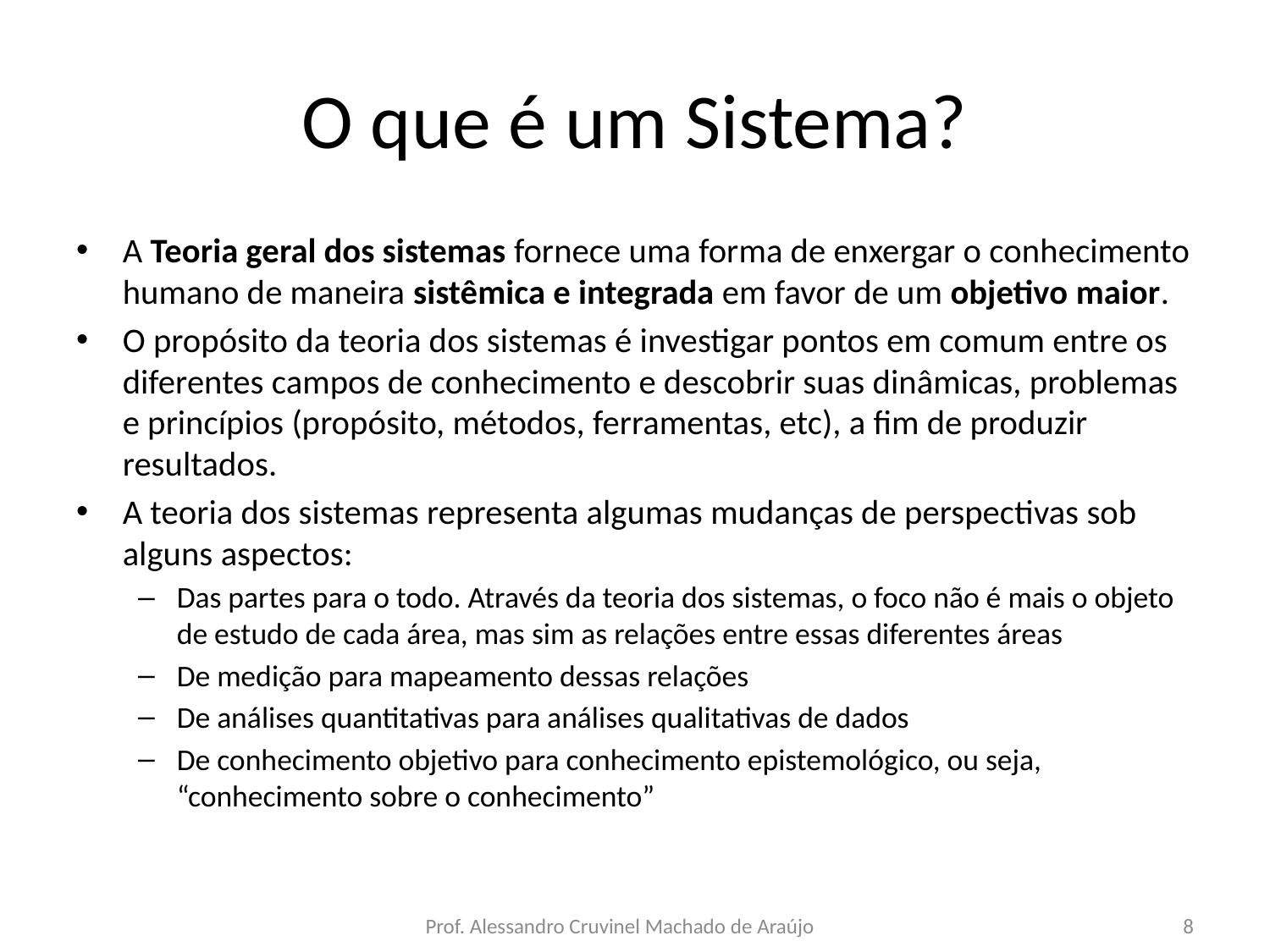

# O que é um Sistema?
A Teoria geral dos sistemas fornece uma forma de enxergar o conhecimento humano de maneira sistêmica e integrada em favor de um objetivo maior.
O propósito da teoria dos sistemas é investigar pontos em comum entre os diferentes campos de conhecimento e descobrir suas dinâmicas, problemas e princípios (propósito, métodos, ferramentas, etc), a fim de produzir resultados.
A teoria dos sistemas representa algumas mudanças de perspectivas sob alguns aspectos:
Das partes para o todo. Através da teoria dos sistemas, o foco não é mais o objeto de estudo de cada área, mas sim as relações entre essas diferentes áreas
De medição para mapeamento dessas relações
De análises quantitativas para análises qualitativas de dados
De conhecimento objetivo para conhecimento epistemológico, ou seja, “conhecimento sobre o conhecimento”

Prof. Alessandro Cruvinel Machado de Araújo
8